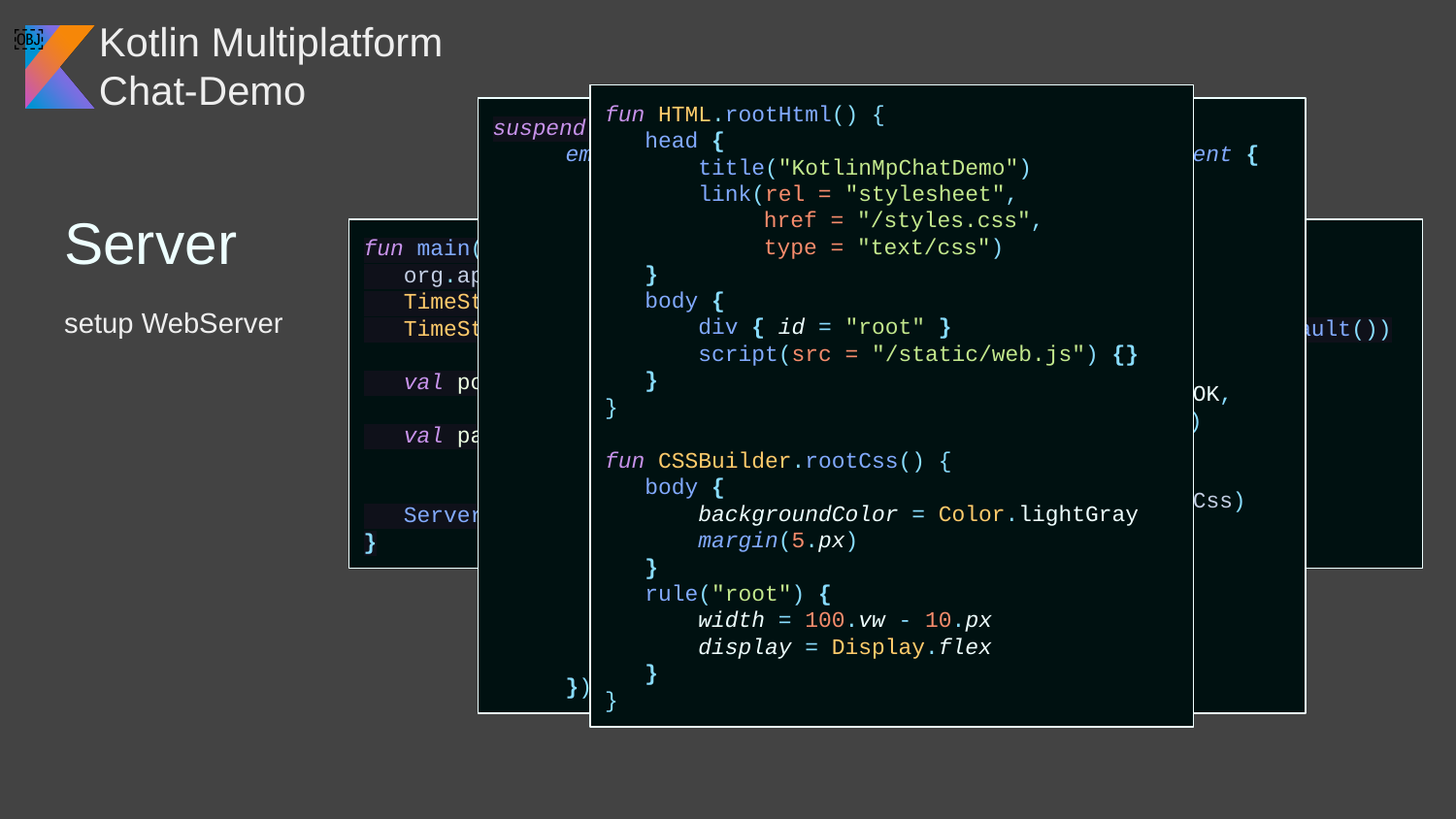

fun HTML.rootHtml() {
   head {
       title("KotlinMpChatDemo")
       link(rel = "stylesheet",
 href = "/styles.css",
 type = "text/css")
   }
   body {
       div { id = "root" }
       script(src = "/static/web.js") {}
   }
}

fun CSSBuilder.rootCss() {
   body {
       backgroundColor = Color.lightGray
       margin(5.px)
   }
   rule("root") {
       width = 100.vw - 10.px
       display = Display.flex
   }
}
suspend fun start() {
embeddedServer(Netty, applicationEngineEnvironment {
   connector {
        host = this@Server.host
       port = this@Server.port
   }

   module {
       routing {
           get("/") {
               call.respondHtml(HttpStatusCode.OK,
HTML::rootHtml)
           }
           get("/styles.css") {
               call.respondCss(CSSBuilder::rootCss)
           }
           static("/static") {
               resources()
           }
       }
   }
}).start(wait = true)
# Server
fun main(args: Array<String>) = runBlocking {
   org.apache.log4j.BasicConfigurator.configure()
   TimeStamp.DEFAULT_LOCALE = Locale.GERMANY
   TimeStamp.DEFAULT_TIME_ZONE = TimeZone.getTimeZone(ZoneId.systemDefault())

   val port = args.getOrNull(args.indexOf("-p") + 1)?.toIntOrNull()
?: Constants.INTERNAL_PORT
   val path = args.getOrNull(args.indexOf("--path") + 1)
?: Constants.PATH

   Server(Constants.INTERNAL_HOST, port, path).start()
}
setup WebServer